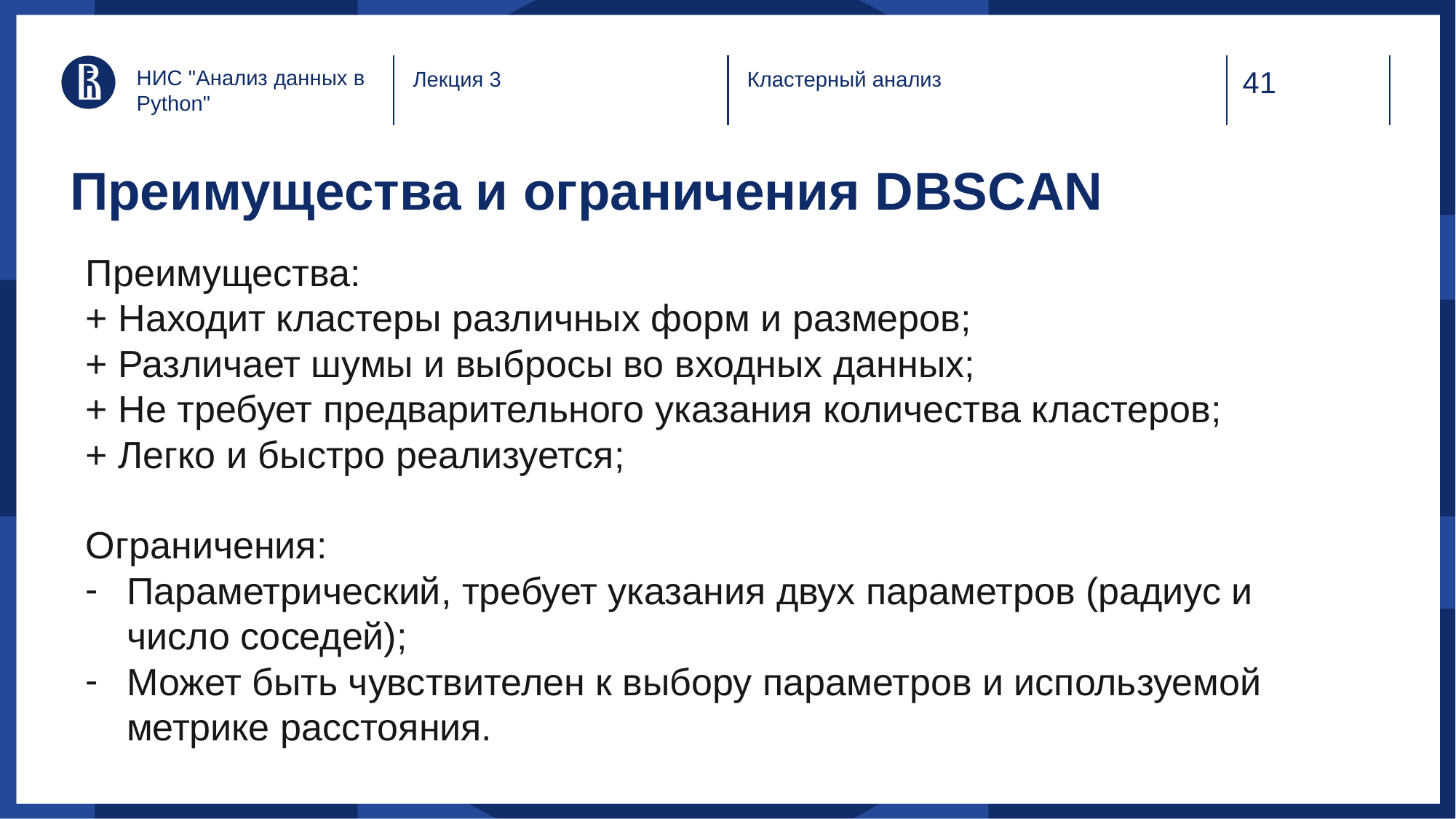

НИС "Анализ данных в Python"
Лекция 3
Кластерный анализ
# Преимущества и ограничения DBSCAN
Преимущества:
+ Находит кластеры различных форм и размеров;
+ Различает шумы и выбросы во входных данных;
+ Не требует предварительного указания количества кластеров;
+ Легко и быстро реализуется;

Ограничения:
Параметрический, требует указания двух параметров (радиус и число соседей);
Может быть чувствителен к выбору параметров и используемой метрике расстояния.